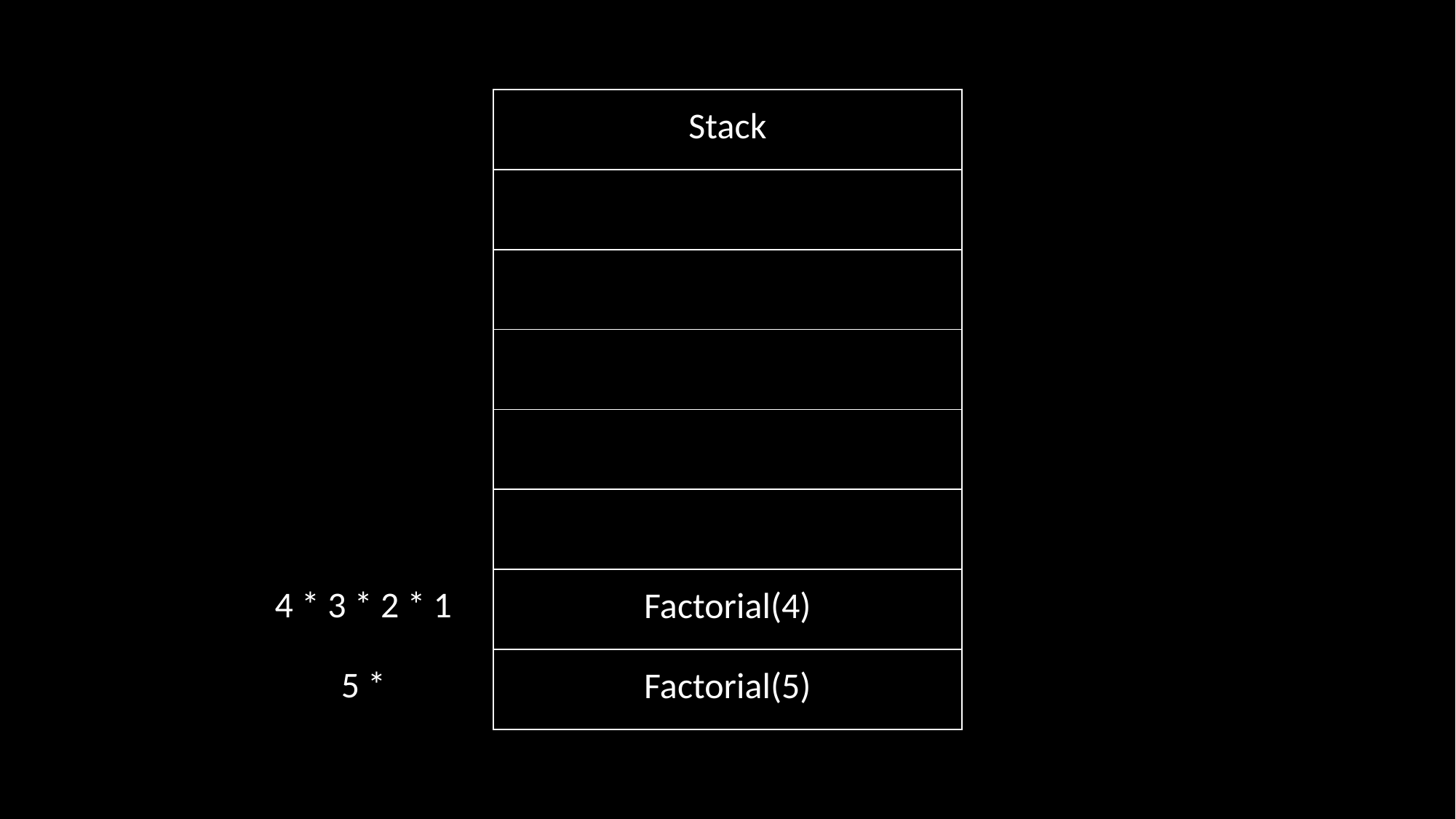

|  |
| --- |
|  |
|  |
|  |
|  |
|  |
| 4 \* 3 \* 2 \* 1 |
| 5 \* |
| Stack |
| --- |
|  |
|  |
|  |
|  |
|  |
| Factorial(4) |
| Factorial(5) |